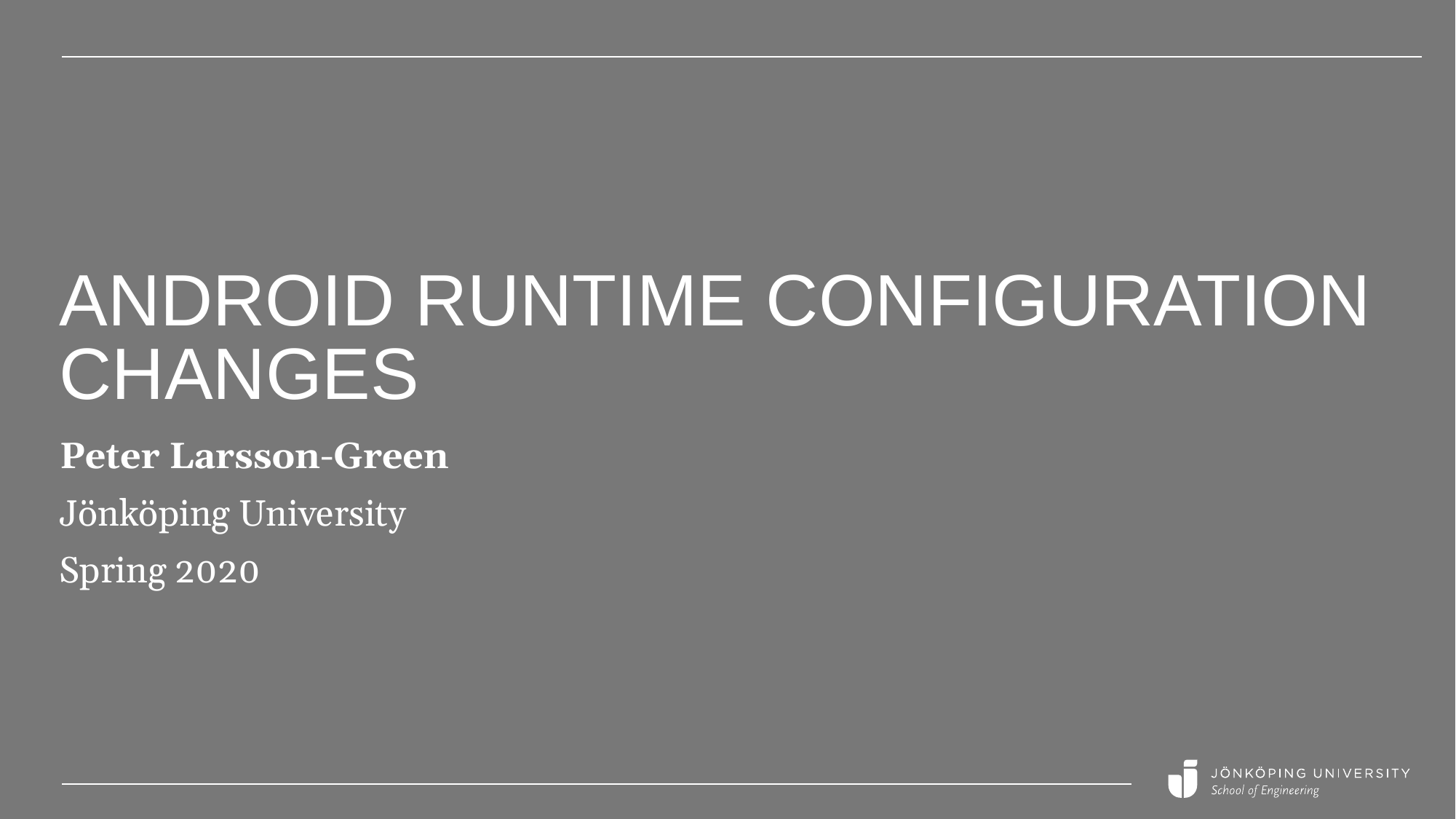

# Android Runtime configuration changes
Peter Larsson-Green
Jönköping University
Spring 2020